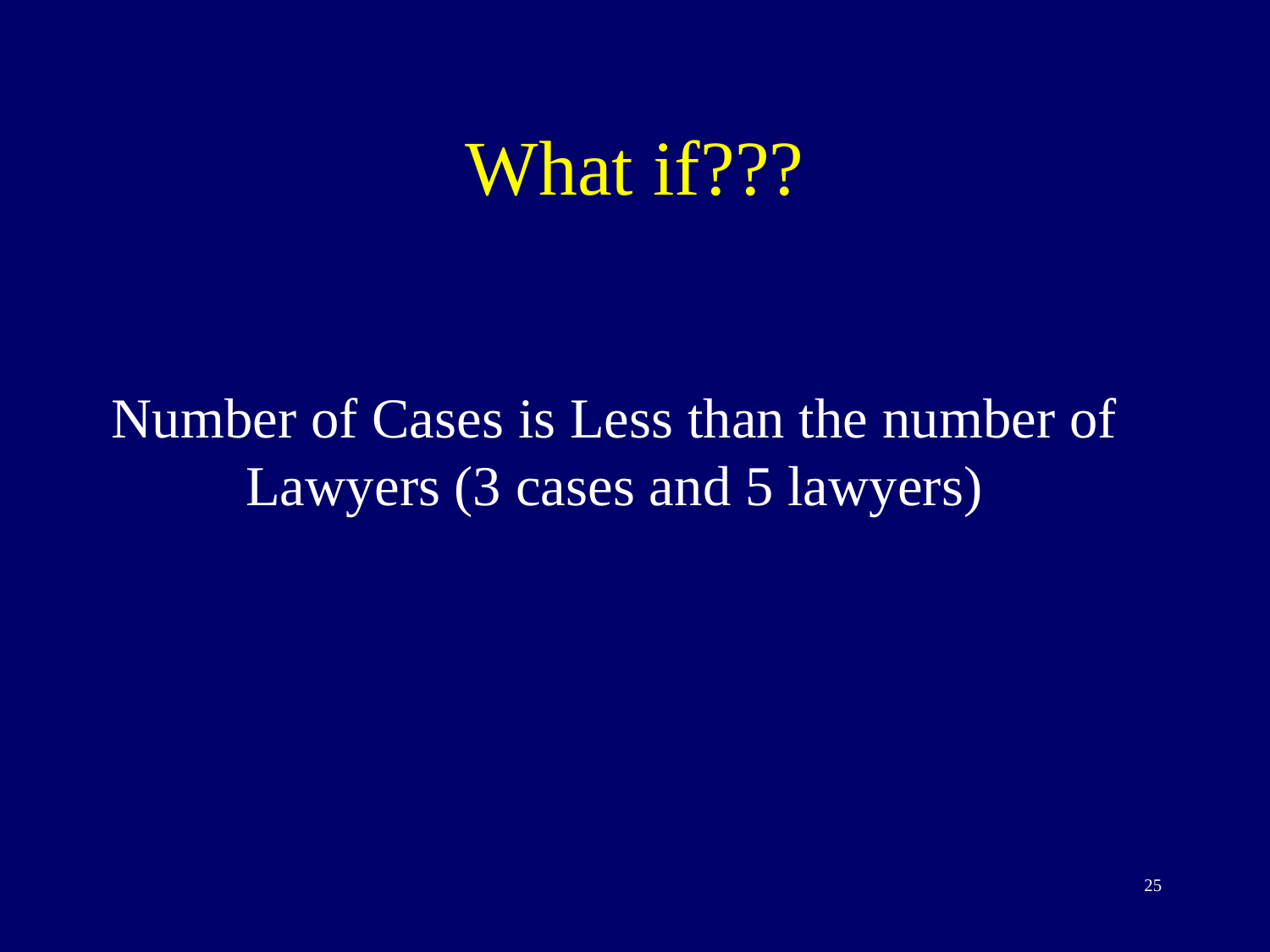

# What if???
Number of Cases is Less than the number of Lawyers (3 cases and 5 lawyers)
25